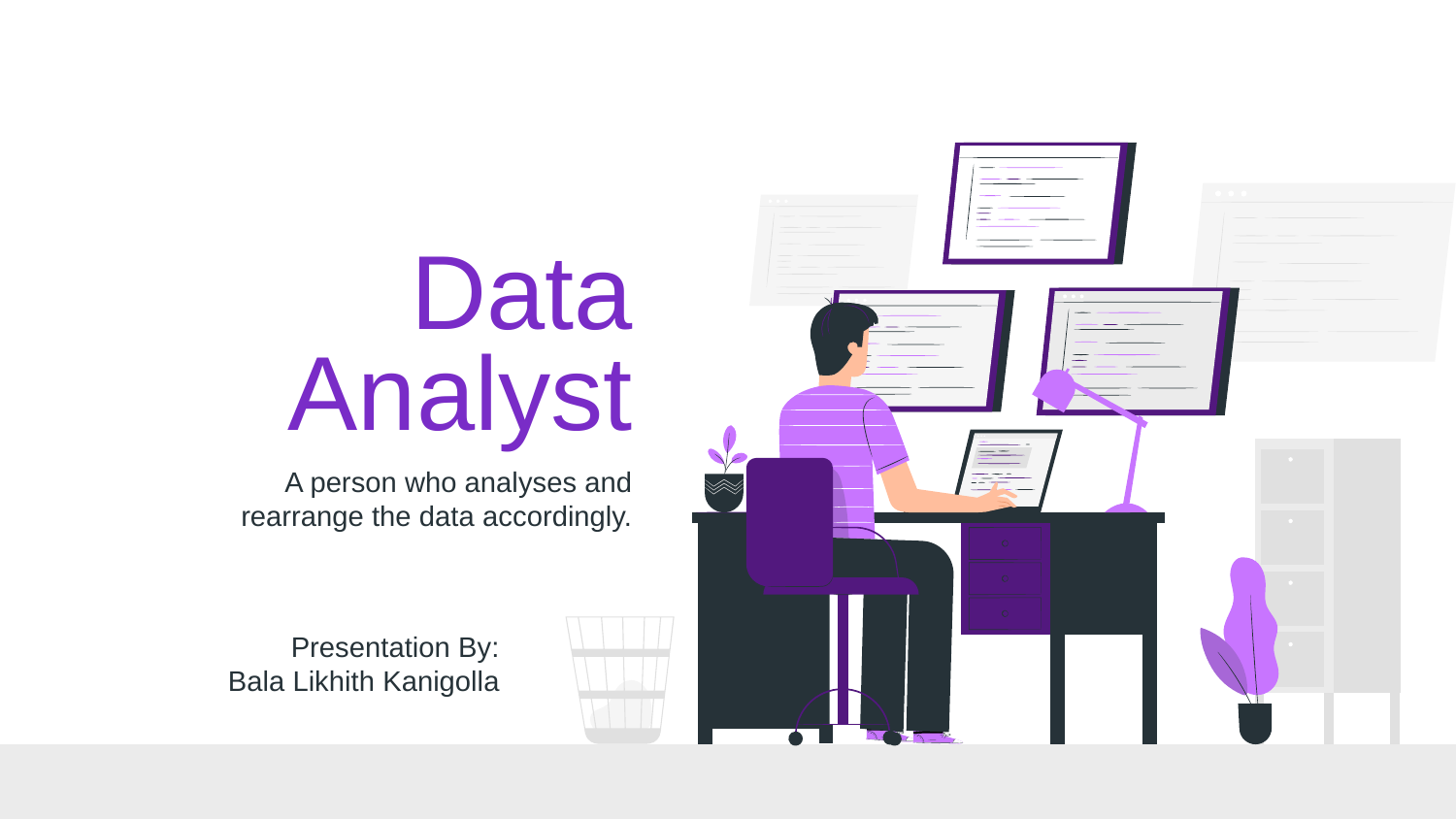

# Data Analyst

A person who analyses and rearrange the data accordingly.
Presentation By:
Bala Likhith Kanigolla